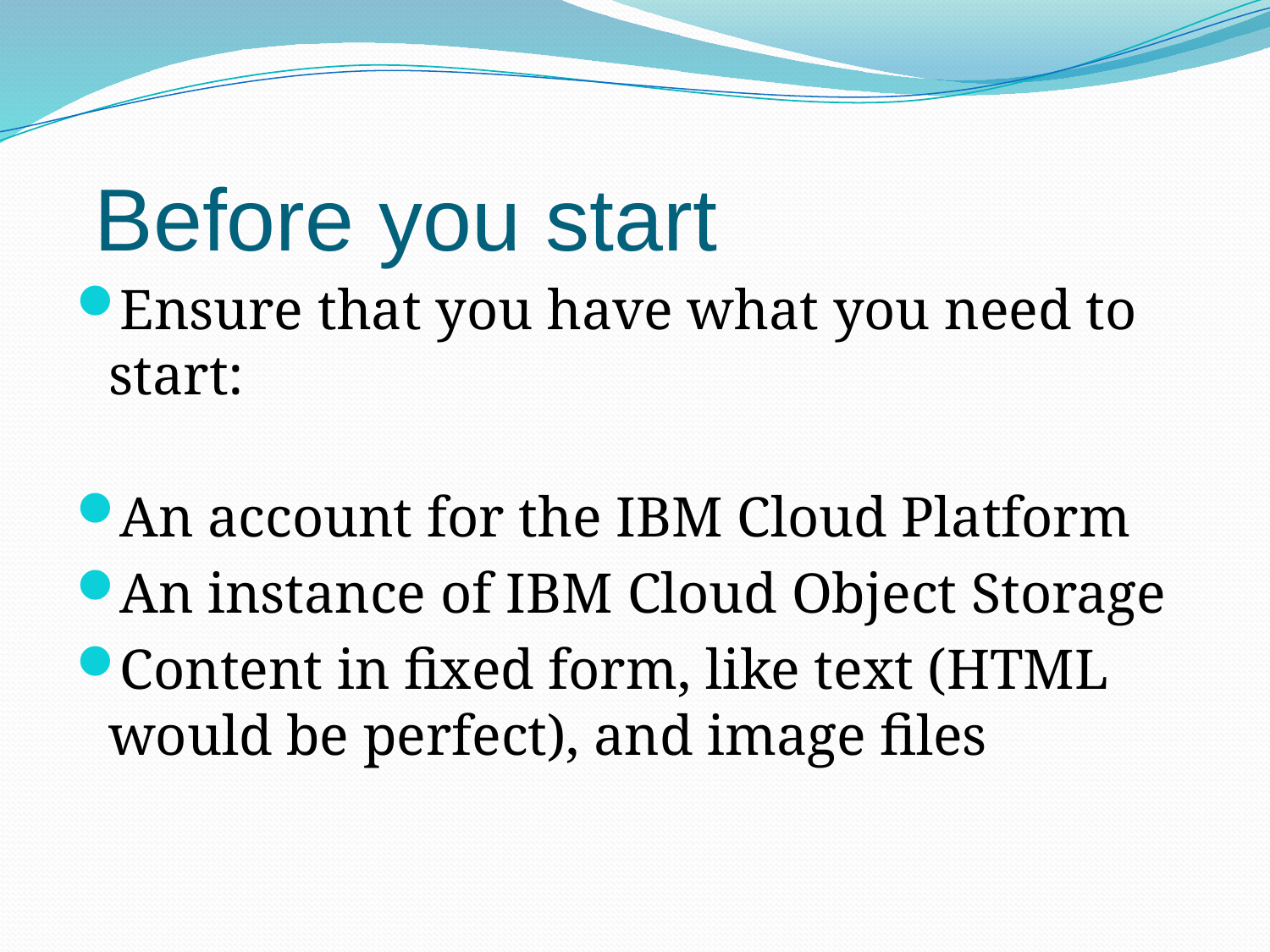

# Before you start
Ensure that you have what you need to start:
An account for the IBM Cloud Platform
An instance of IBM Cloud Object Storage
Content in fixed form, like text (HTML would be perfect), and image files